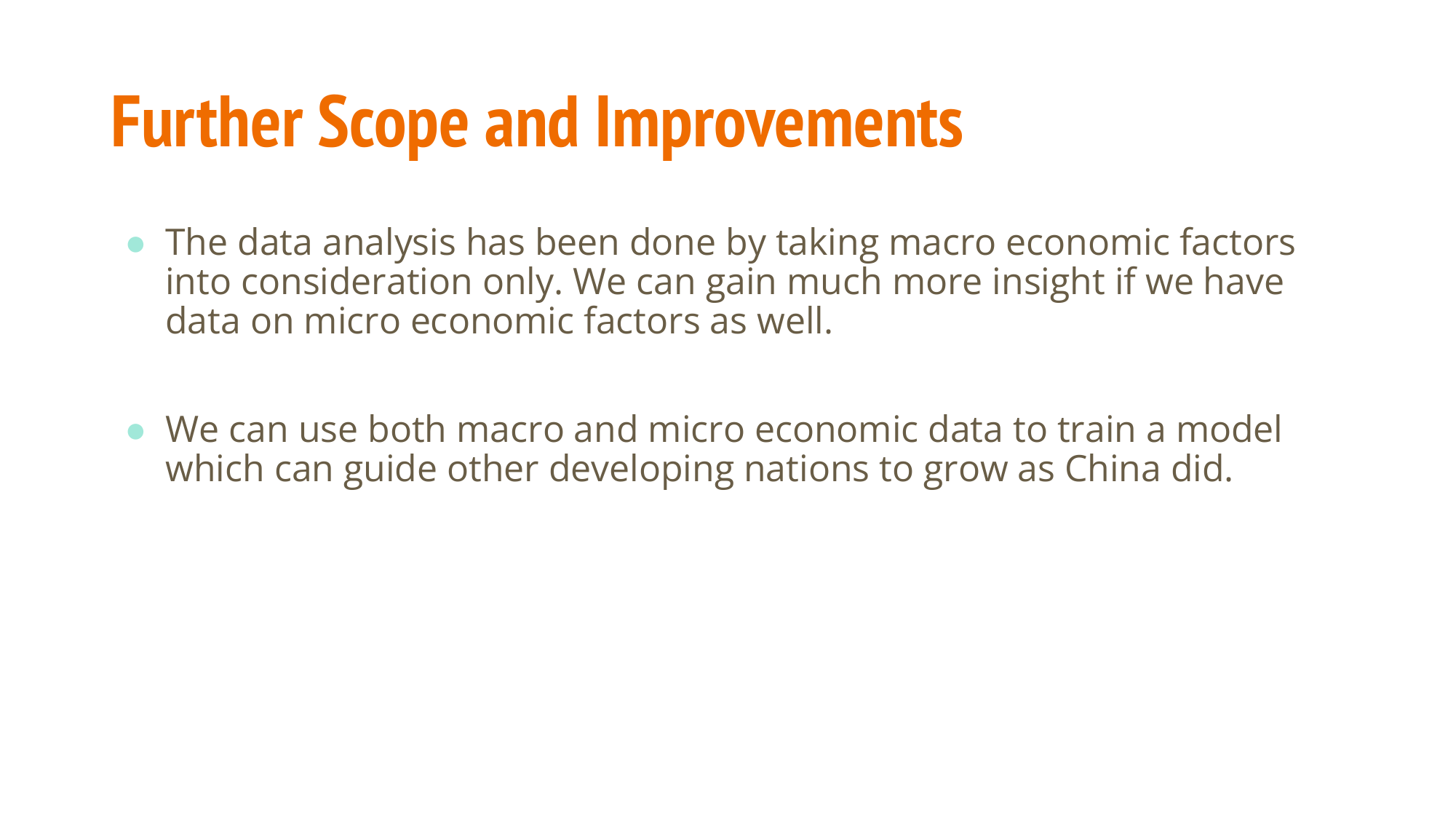

# Further Scope and Improvements
The data analysis has been done by taking macro economic factors into consideration only. We can gain much more insight if we have data on micro economic factors as well.

We can use both macro and micro economic data to train a model which can guide other developing nations to grow as China did.